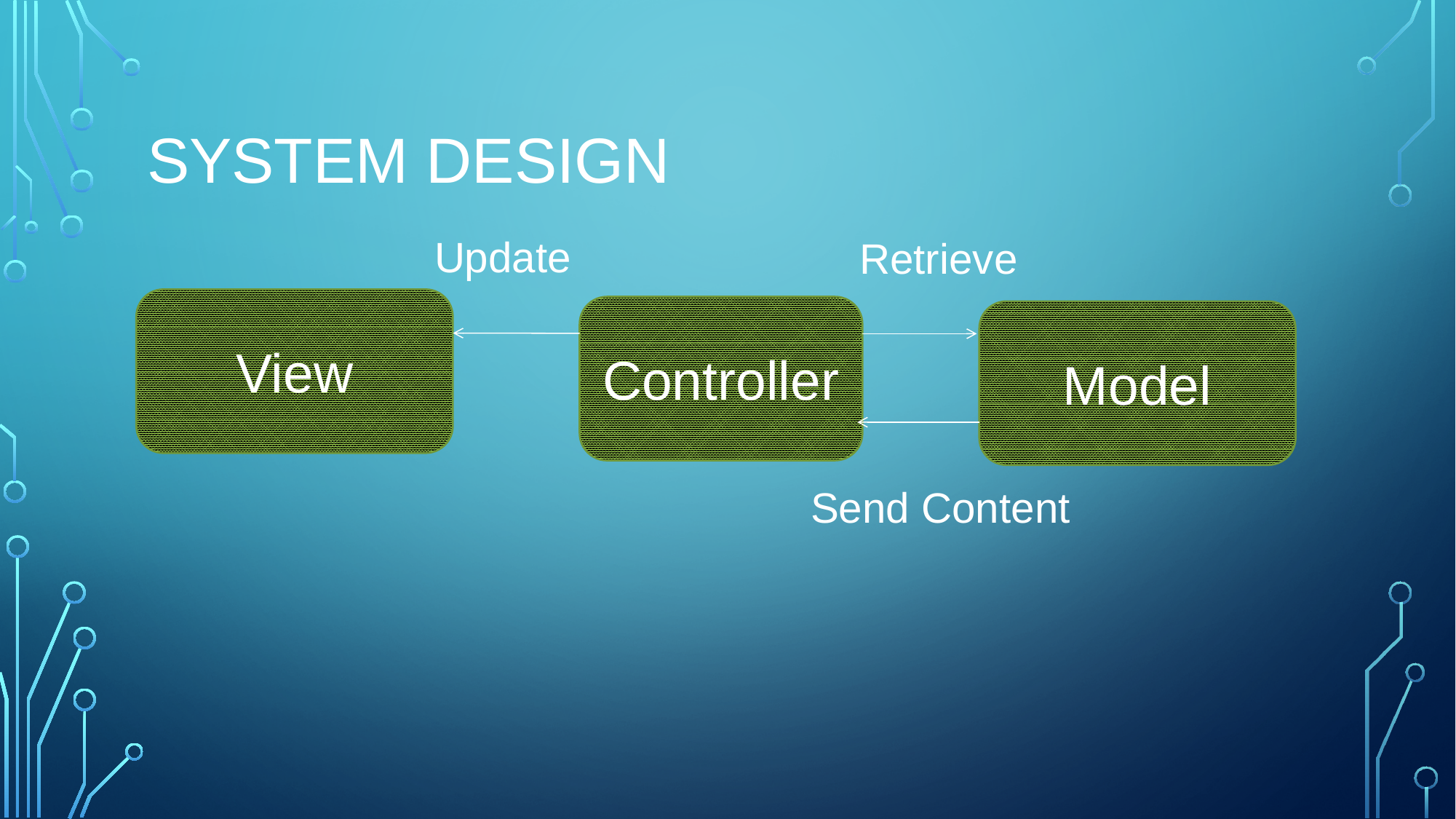

# System Design
Update
Retrieve
View

Controller

Model
Send Content